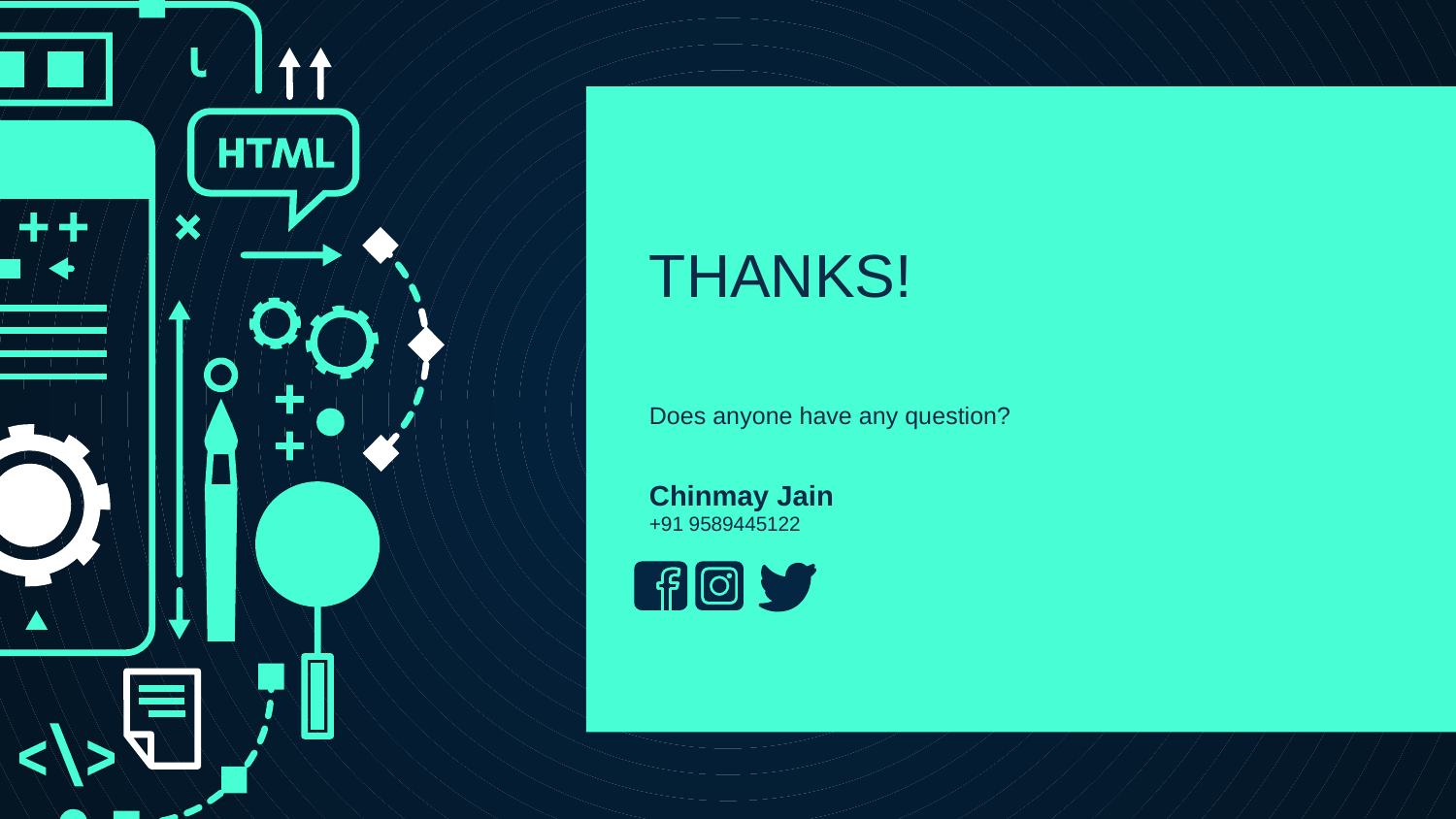

# THANKS!
Does anyone have any question?

Chinmay Jainouremail@freepik.com
+91 9589445122